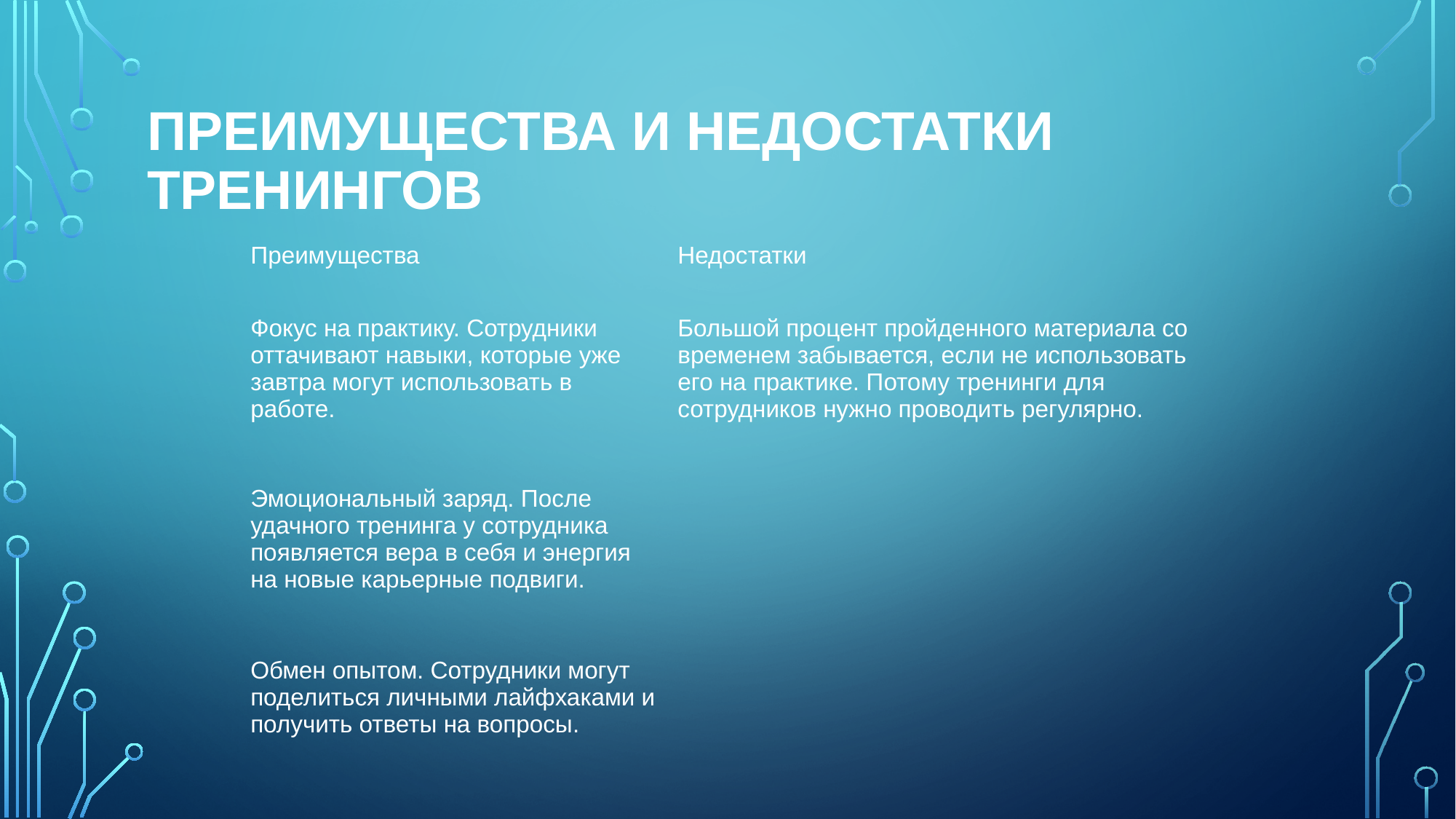

# Преимущества и недостатки Тренингов
|  |  |
| --- | --- |
| Преимущества | Недостатки |
| Фокус на практику. Сотрудники оттачивают навыки, которые уже завтра могут использовать в работе. | Большой процент пройденного материала со временем забывается, если не использовать его на практике. Потому тренинги для сотрудников нужно проводить регулярно. |
| Эмоциональный заряд. После удачного тренинга у сотрудника появляется вера в себя и энергия на новые карьерные подвиги. |  |
| Обмен опытом. Сотрудники могут поделиться личными лайфхаками и получить ответы на вопросы. |  |